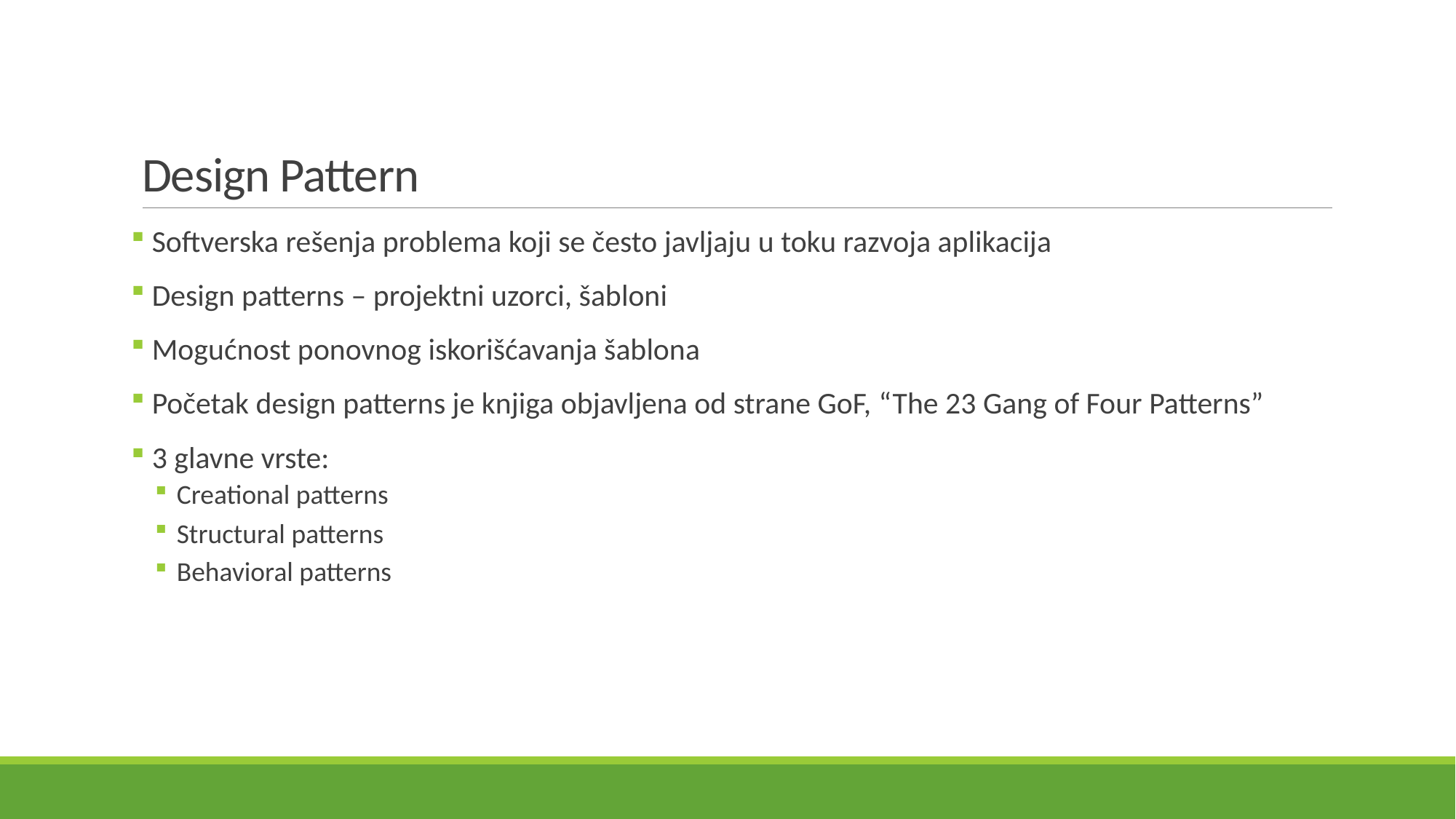

# Design Pattern
 Softverska rešenja problema koji se često javljaju u toku razvoja aplikacija
 Design patterns – projektni uzorci, šabloni
 Mogućnost ponovnog iskorišćavanja šablona
 Početak design patterns je knjiga objavljena od strane GoF, “The 23 Gang of Four Patterns”
 3 glavne vrste:
Creational patterns
Structural patterns
Behavioral patterns